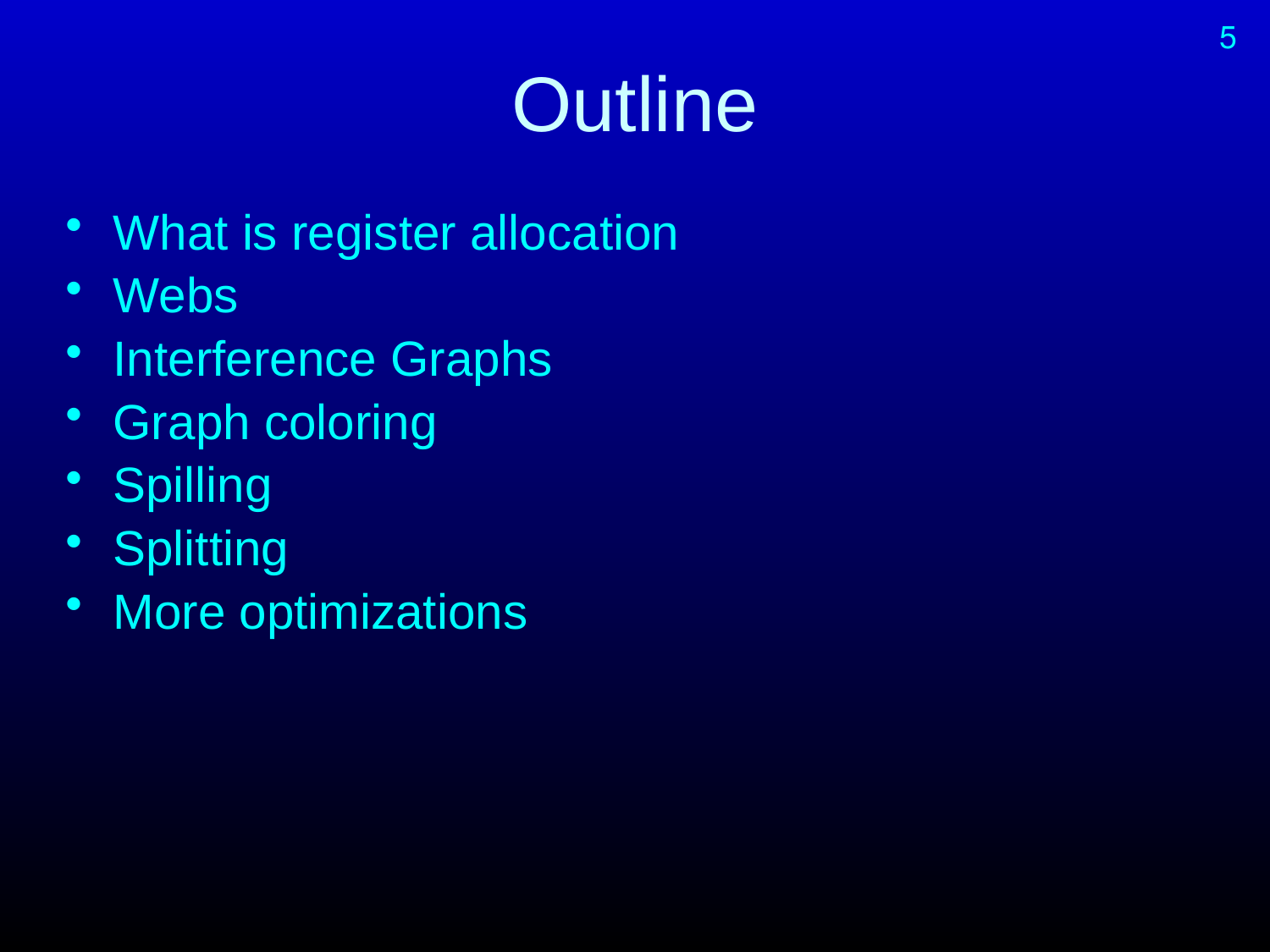

5
# Outline
What is register allocation
Webs
Interference Graphs
Graph coloring
Spilling
Splitting
More optimizations